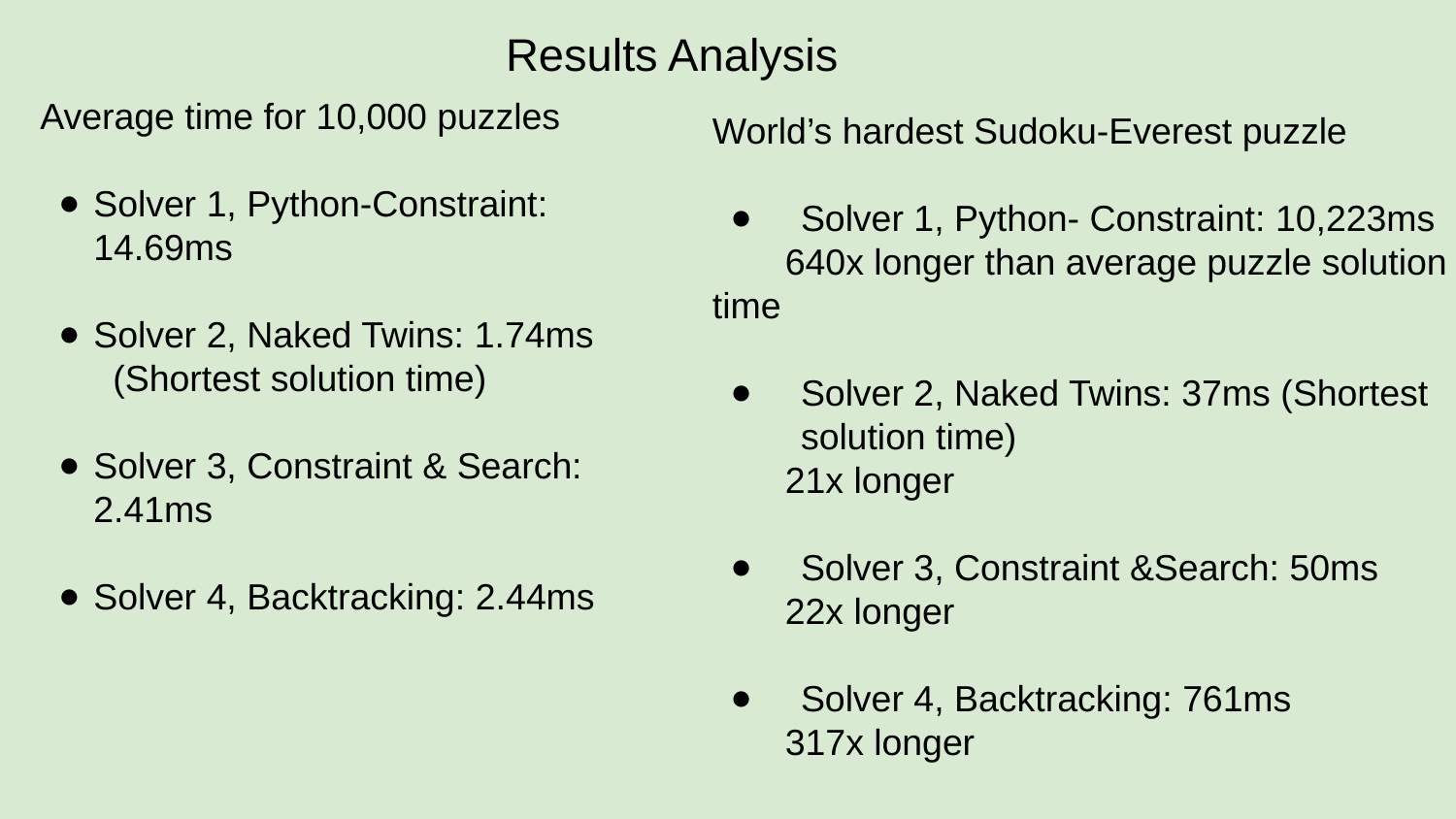

# Results Analysis
Average time for 10,000 puzzles

Solver 1, Python-Constraint: 14.69ms

Solver 2, Naked Twins: 1.74ms
(Shortest solution time)

Solver 3, Constraint & Search: 2.41ms

Solver 4, Backtracking: 2.44ms
World’s hardest Sudoku-Everest puzzle

Solver 1, Python- Constraint: 10,223ms
640x longer than average puzzle solution time

Solver 2, Naked Twins: 37ms (Shortest solution time)
21x longer

Solver 3, Constraint &Search: 50ms
22x longer

Solver 4, Backtracking: 761ms
317x longer